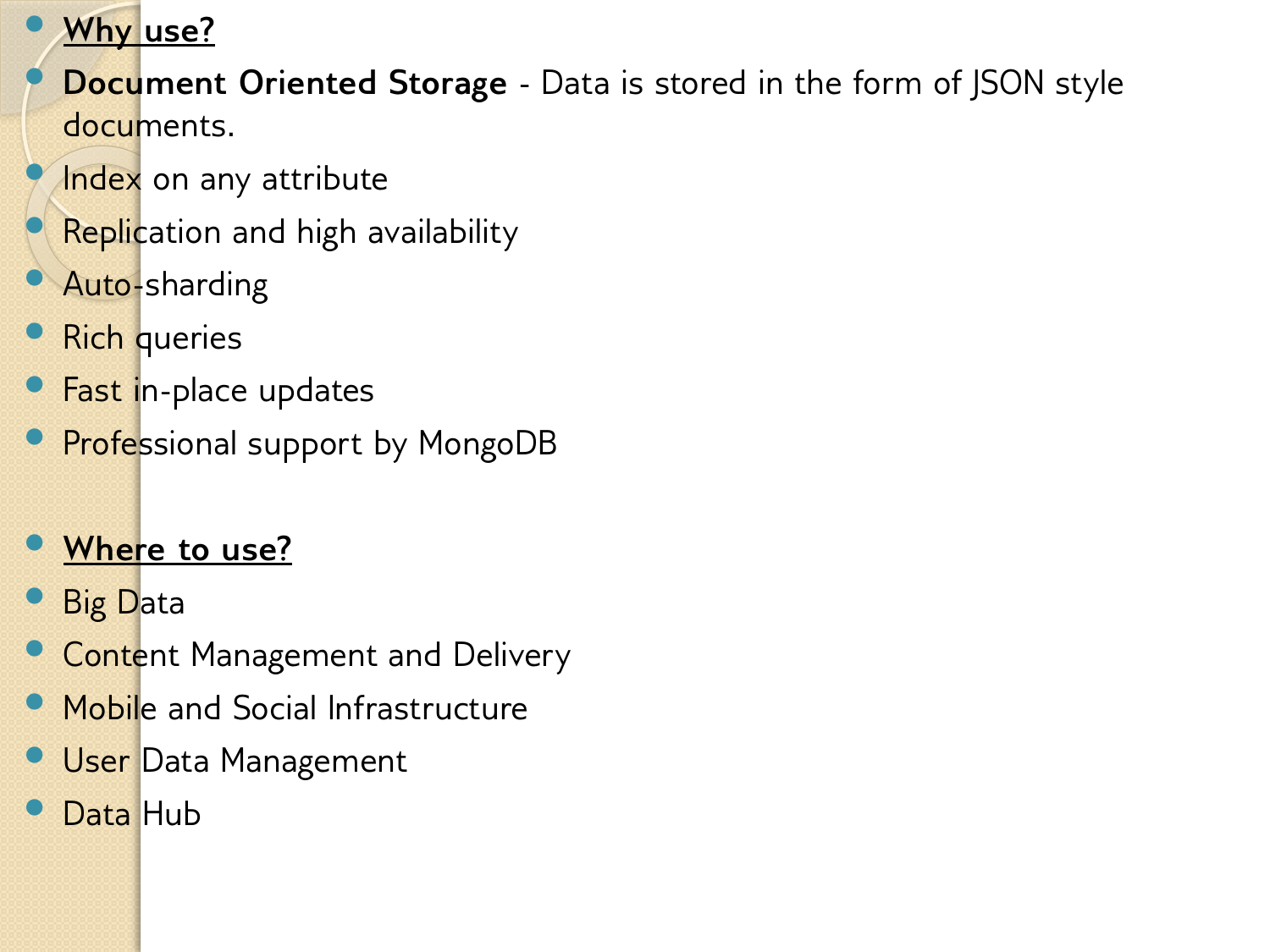

Why use?
Document Oriented Storage − Data is stored in the form of JSON style documents.
Index on any attribute
Replication and high availability
Auto-sharding
Rich queries
Fast in-place updates
Professional support by MongoDB

Where to use?
Big Data
Content Management and Delivery
Mobile and Social Infrastructure
User Data Management
Data Hub